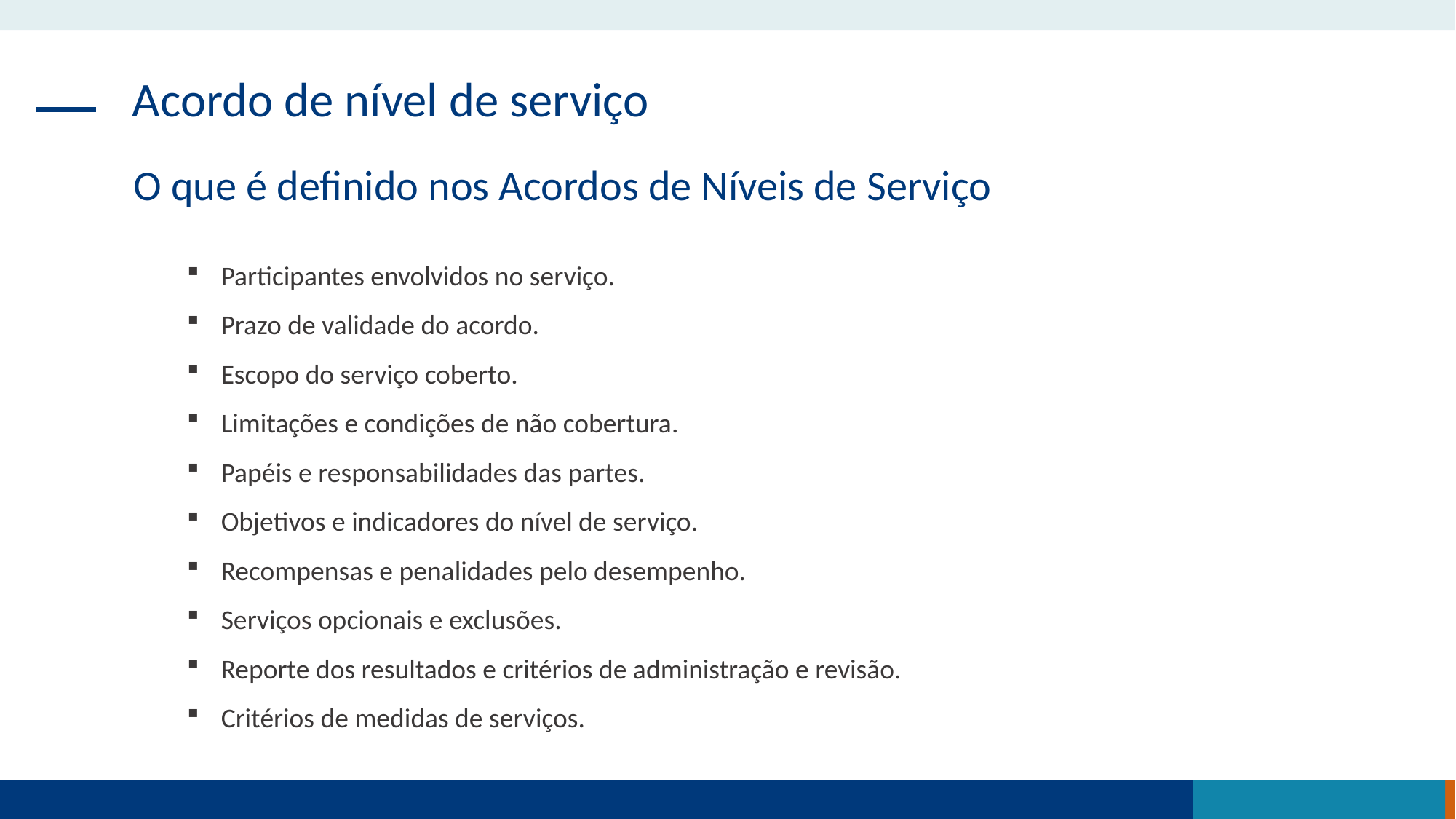

Acordo de nível de serviço

O que é definido nos Acordos de Níveis de Serviço
Participantes envolvidos no serviço.
Prazo de validade do acordo.
Escopo do serviço coberto.
Limitações e condições de não cobertura.
Papéis e responsabilidades das partes.
Objetivos e indicadores do nível de serviço.
Recompensas e penalidades pelo desempenho.
Serviços opcionais e exclusões.
Reporte dos resultados e critérios de administração e revisão.
Critérios de medidas de serviços.